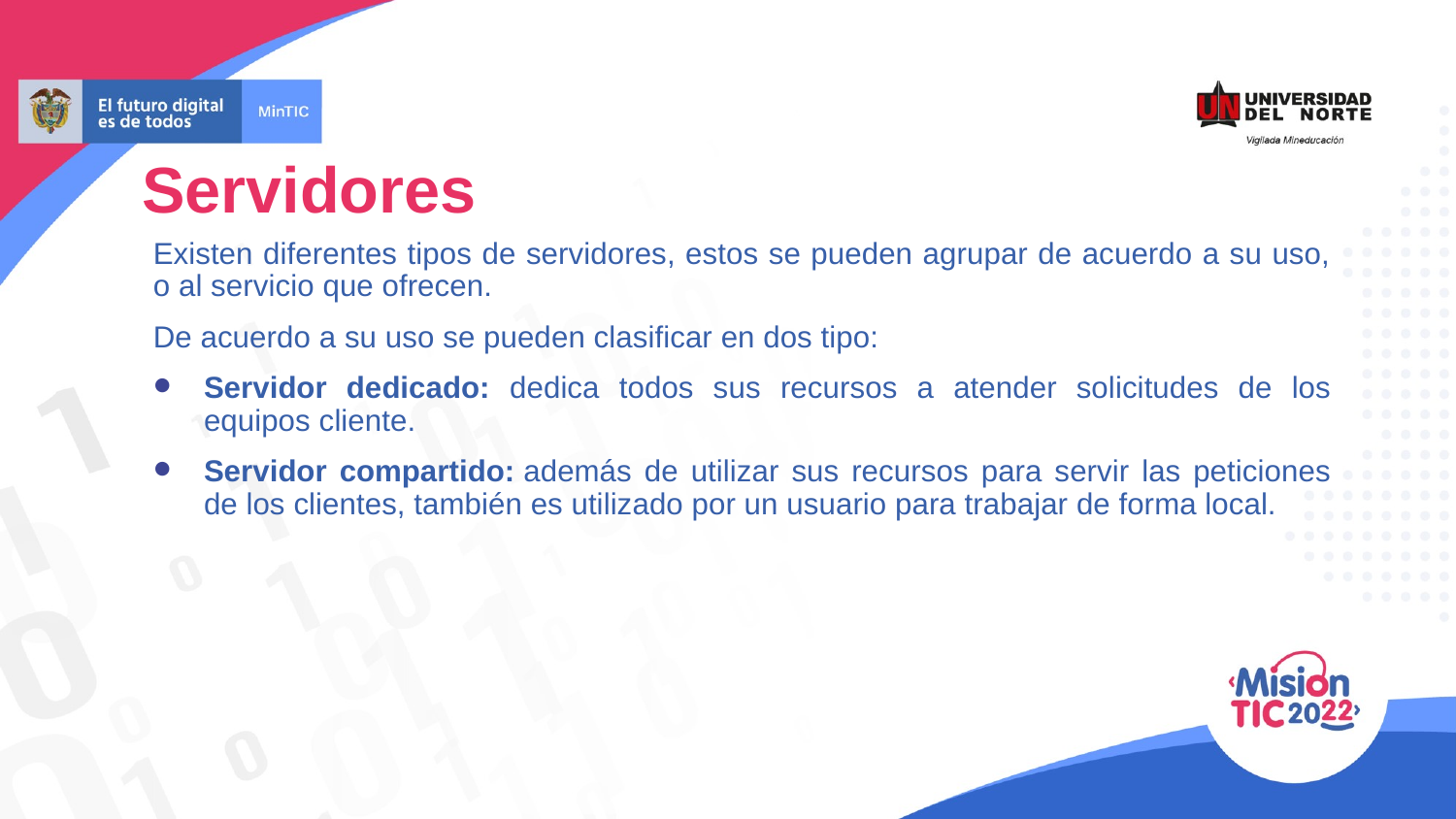

Servidores
Existen diferentes tipos de servidores, estos se pueden agrupar de acuerdo a su uso, o al servicio que ofrecen.
De acuerdo a su uso se pueden clasificar en dos tipo:
Servidor dedicado: dedica todos sus recursos a atender solicitudes de los equipos cliente.
Servidor compartido: además de utilizar sus recursos para servir las peticiones de los clientes, también es utilizado por un usuario para trabajar de forma local.